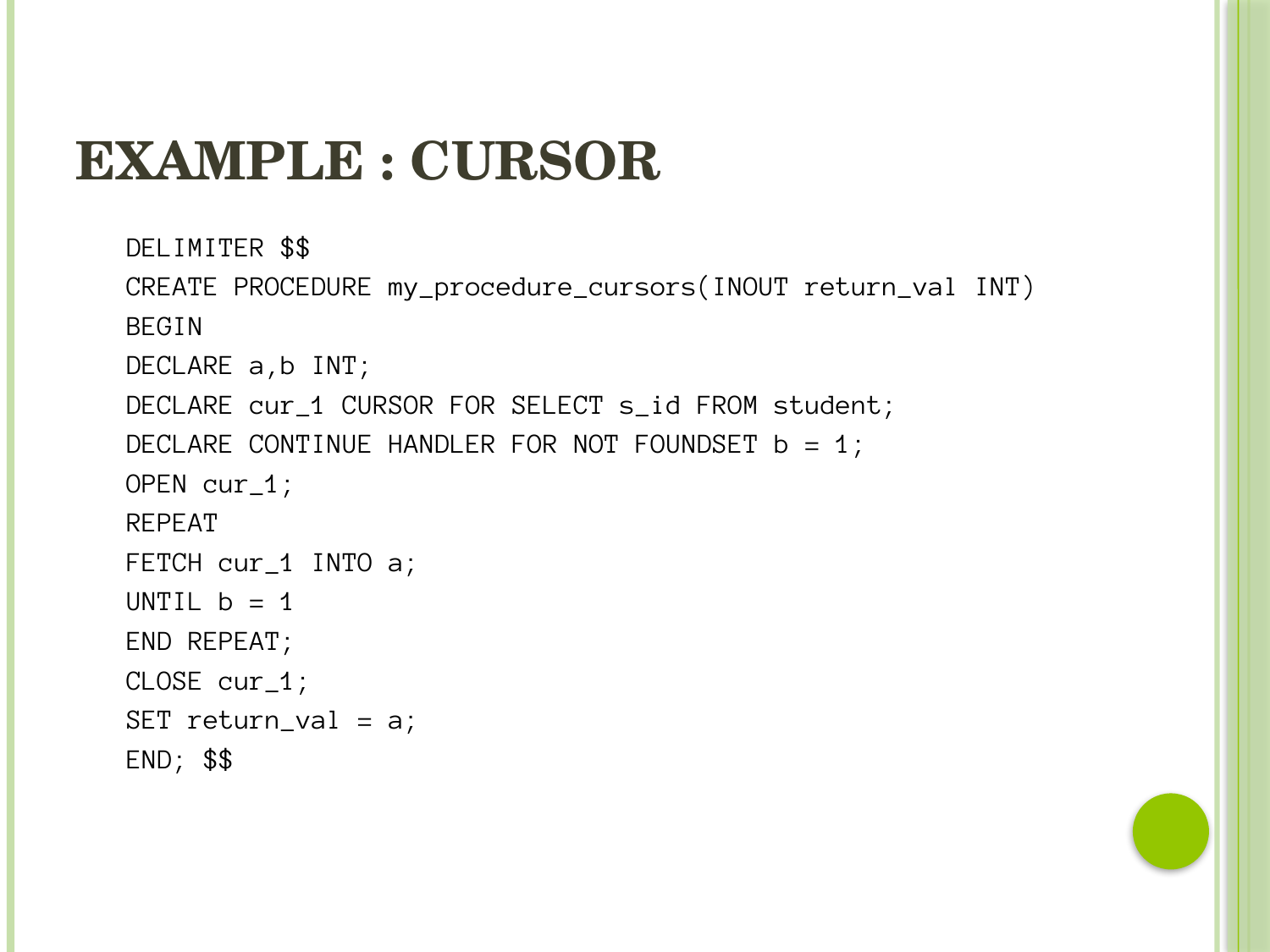

# Example : Cursor
DELIMITER $$
CREATE PROCEDURE my_procedure_cursors(INOUT return_val INT)
BEGIN
DECLARE a,b INT;
DECLARE cur_1 CURSOR FOR SELECT s_id FROM student;
DECLARE CONTINUE HANDLER FOR NOT FOUNDSET b = 1;
OPEN cur_1;
REPEAT
FETCH cur_1 INTO a;
UNTIL b = 1
END REPEAT;
CLOSE cur_1;
SET return_val = a;
END; $$